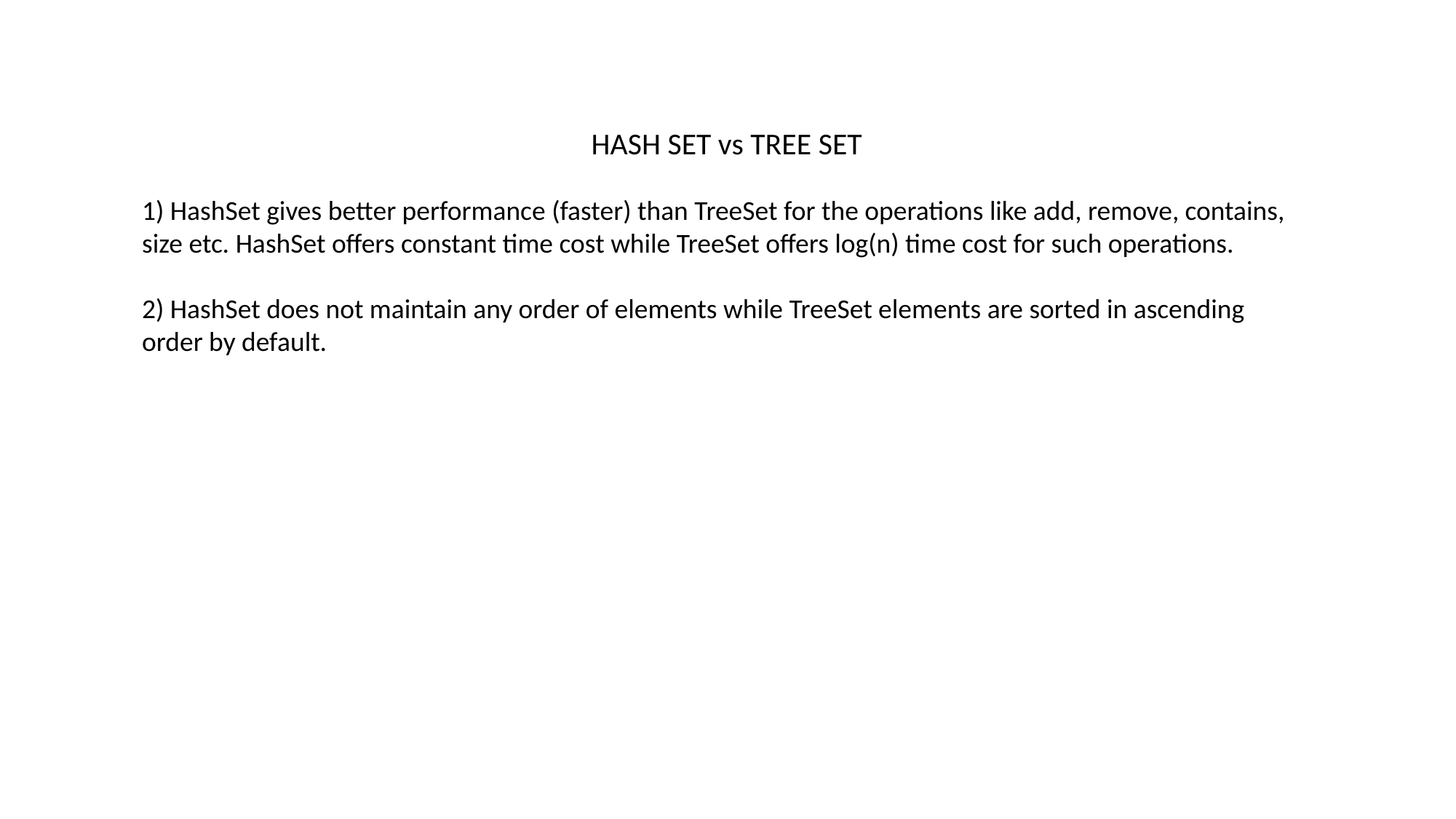

HASH SET vs TREE SET

1) HashSet gives better performance (faster) than TreeSet for the operations like add, remove, contains, size etc. HashSet offers constant time cost while TreeSet offers log(n) time cost for such operations.

2) HashSet does not maintain any order of elements while TreeSet elements are sorted in ascending order by default.